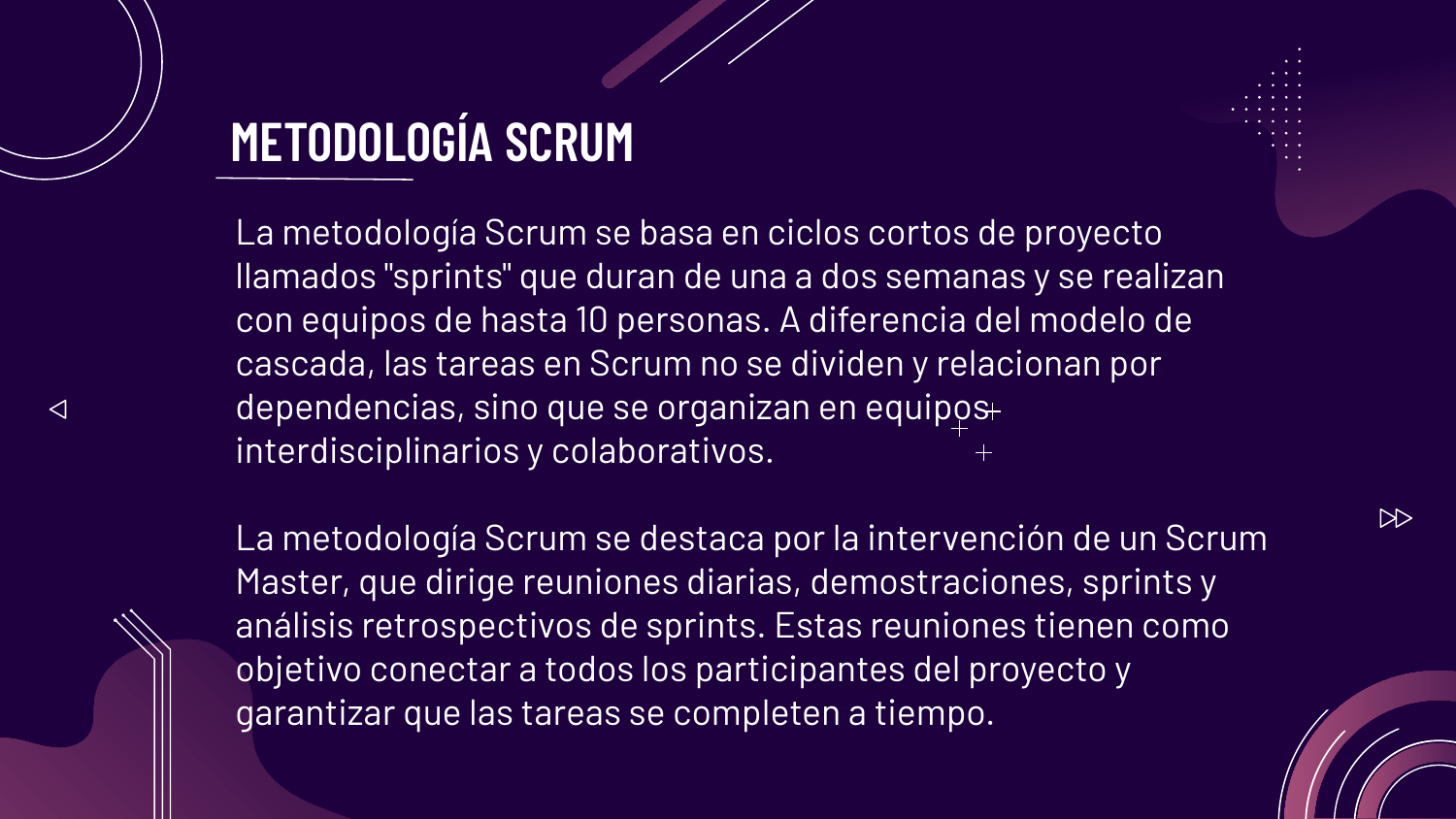

# METODOLOGÍA SCRUM
La metodología Scrum se basa en ciclos cortos de proyecto llamados "sprints" que duran de una a dos semanas y se realizan con equipos de hasta 10 personas. A diferencia del modelo de cascada, las tareas en Scrum no se dividen y relacionan por dependencias, sino que se organizan en equipos interdisciplinarios y colaborativos.

La metodología Scrum se destaca por la intervención de un Scrum Master, que dirige reuniones diarias, demostraciones, sprints y análisis retrospectivos de sprints. Estas reuniones tienen como objetivo conectar a todos los participantes del proyecto y garantizar que las tareas se completen a tiempo.